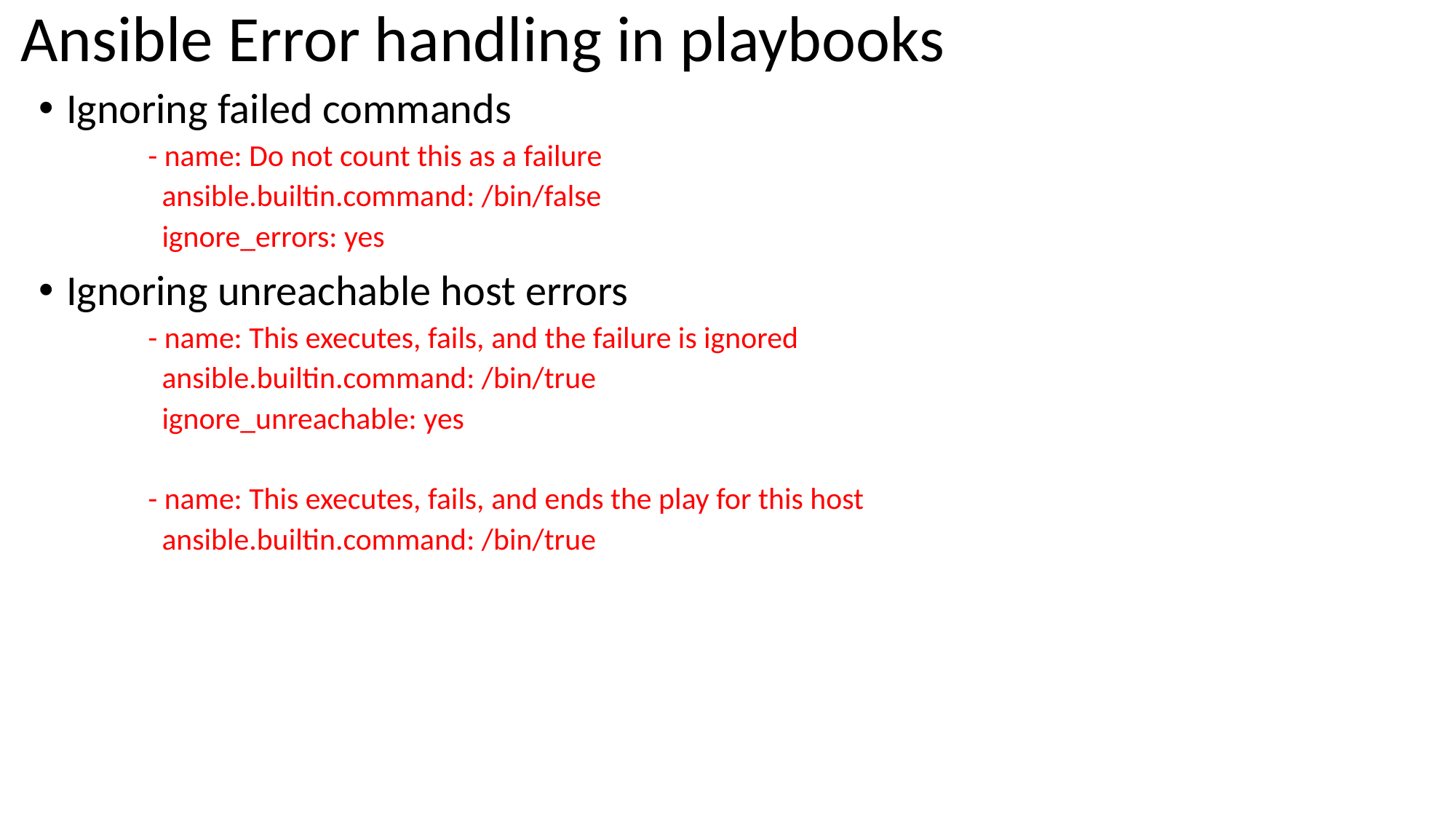

# Ansible Error handling in playbooks
Ignoring failed commands
- name: Do not count this as a failure
  ansible.builtin.command: /bin/false
  ignore_errors: yes
Ignoring unreachable host errors
- name: This executes, fails, and the failure is ignored
  ansible.builtin.command: /bin/true
  ignore_unreachable: yes

- name: This executes, fails, and ends the play for this host
  ansible.builtin.command: /bin/true